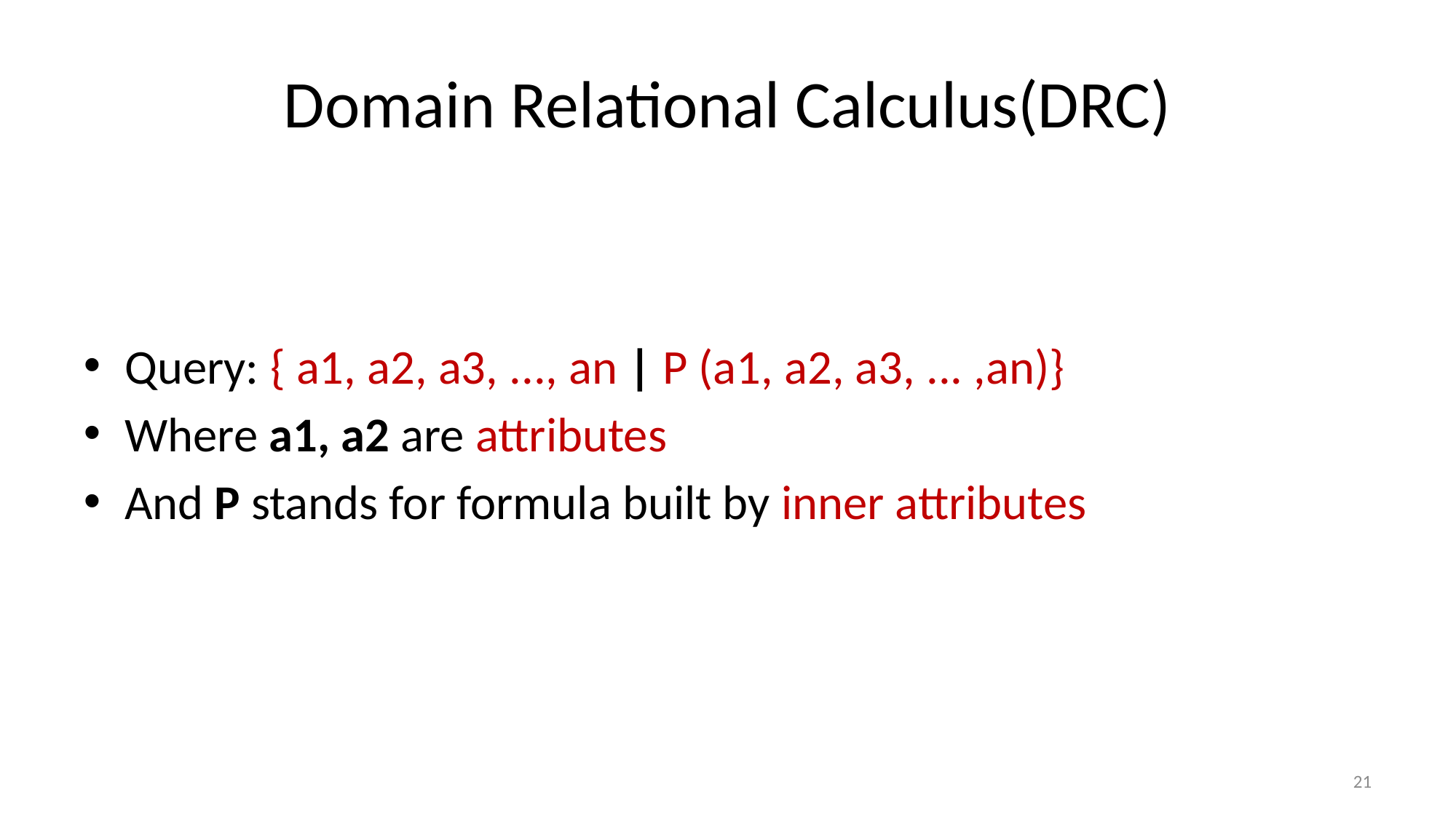

# Domain Relational Calculus(DRC)
Query: { a1, a2, a3, ..., an | P (a1, a2, a3, ... ,an)}
Where a1, a2 are attributes
And P stands for formula built by inner attributes
21